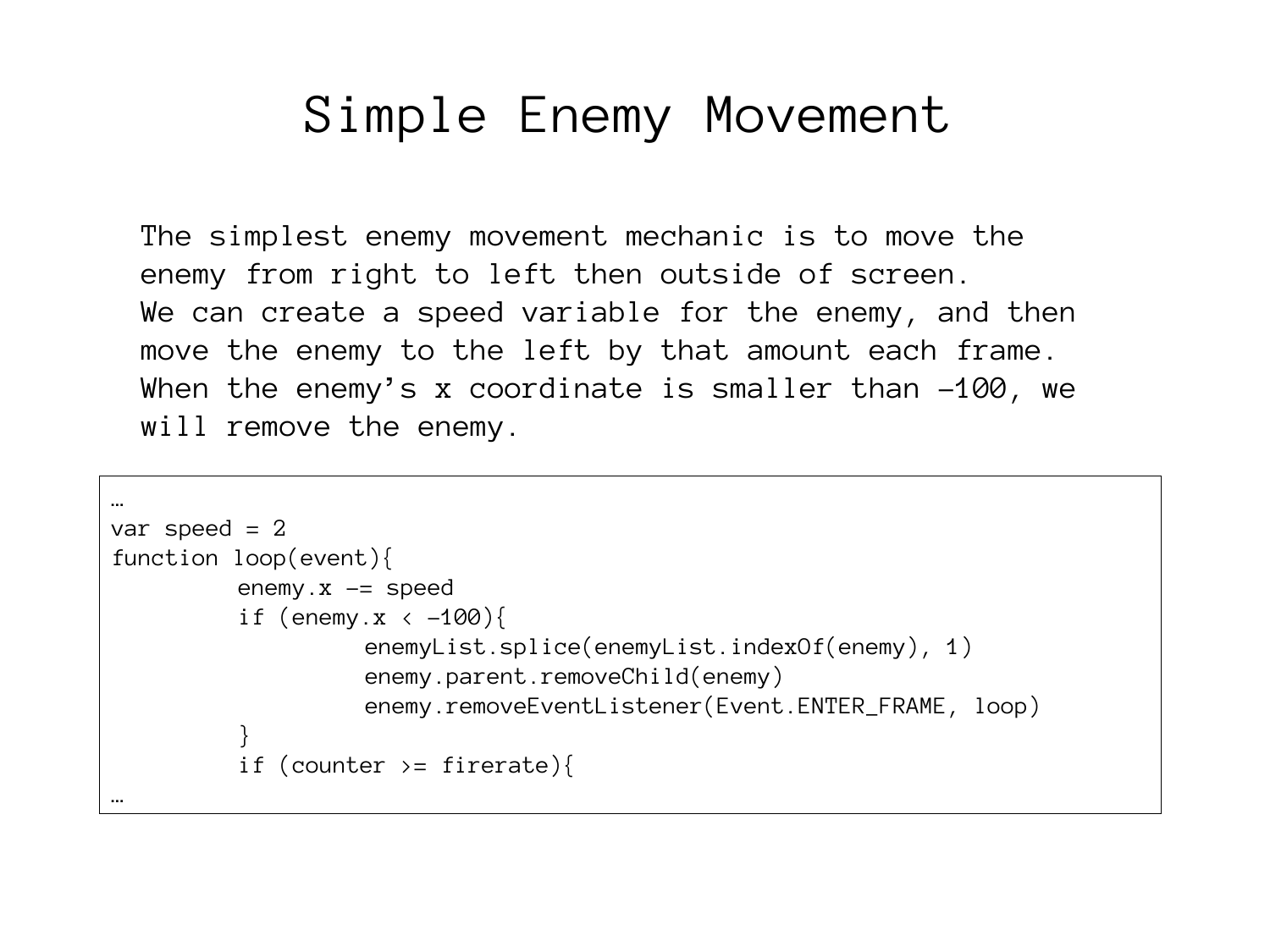

Simple Enemy Movement
The simplest enemy movement mechanic is to move the enemy from right to left then outside of screen.
We can create a speed variable for the enemy, and then move the enemy to the left by that amount each frame. When the enemy’s x coordinate is smaller than -100, we will remove the enemy.
…
var speed = 2
function loop(event){
	enemy.x -= speed
	if (enemy.x < -100){
		enemyList.splice(enemyList.indexOf(enemy), 1)
		enemy.parent.removeChild(enemy)
		enemy.removeEventListener(Event.ENTER_FRAME, loop)
	}
	if (counter >= firerate){
…